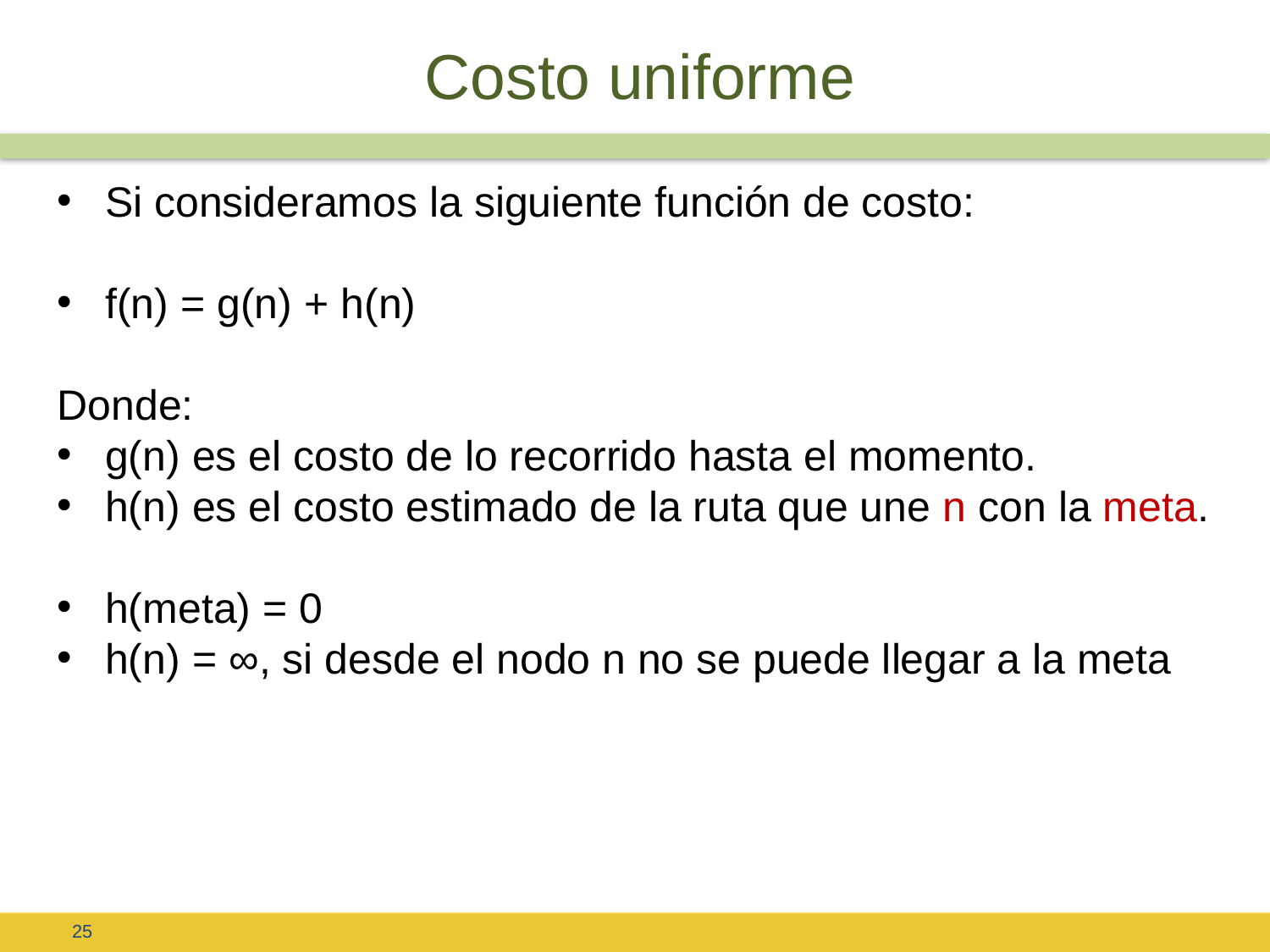

# Costo uniforme
Si consideramos la siguiente función de costo:

f(n) = g(n) + h(n)

Donde:
g(n) es el costo de lo recorrido hasta el momento.
h(n) es el costo estimado de la ruta que une n con la meta.

h(meta) = 0
h(n) = ∞, si desde el nodo n no se puede llegar a la meta